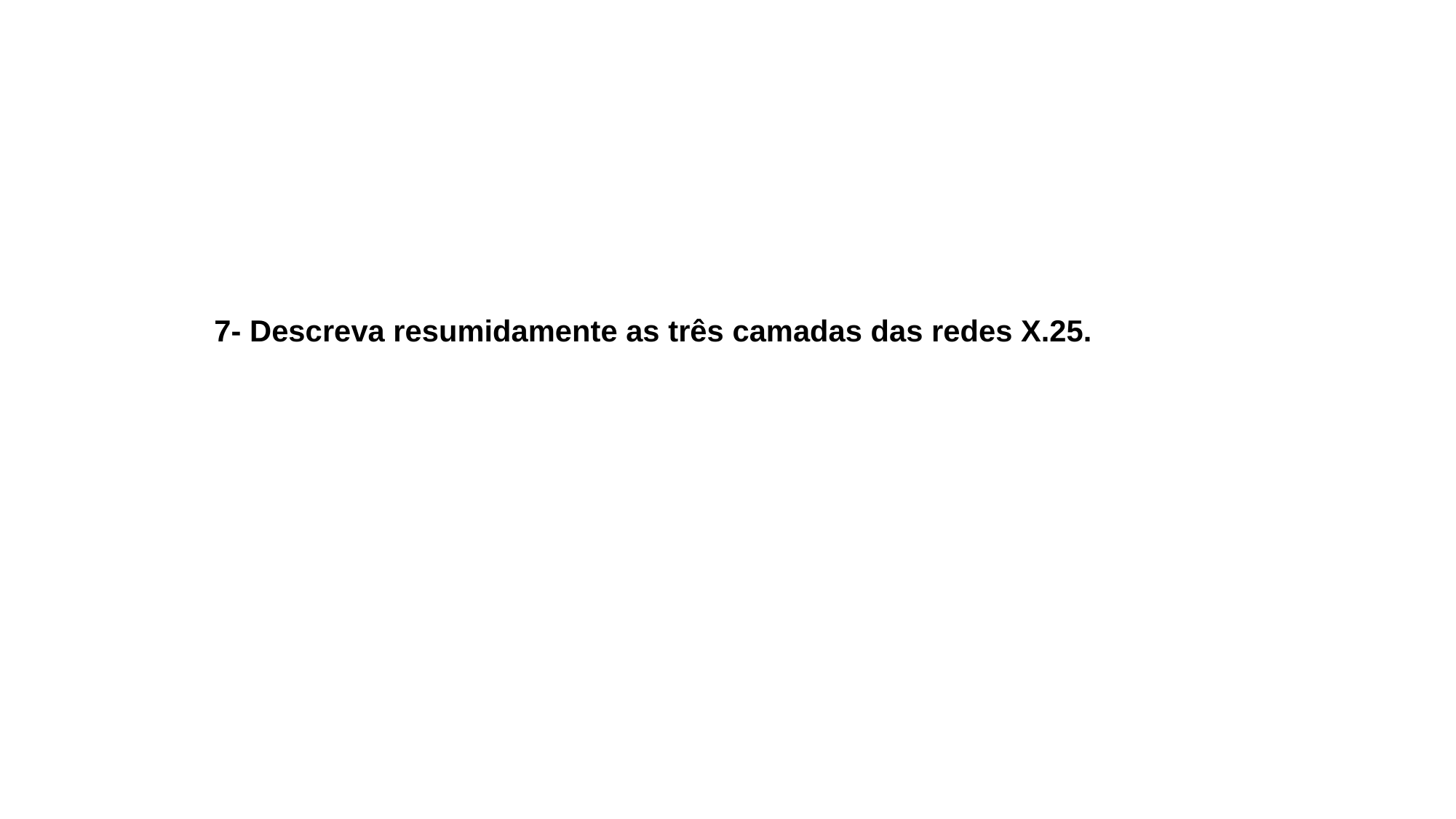

7- Descreva resumidamente as três camadas das redes X.25.